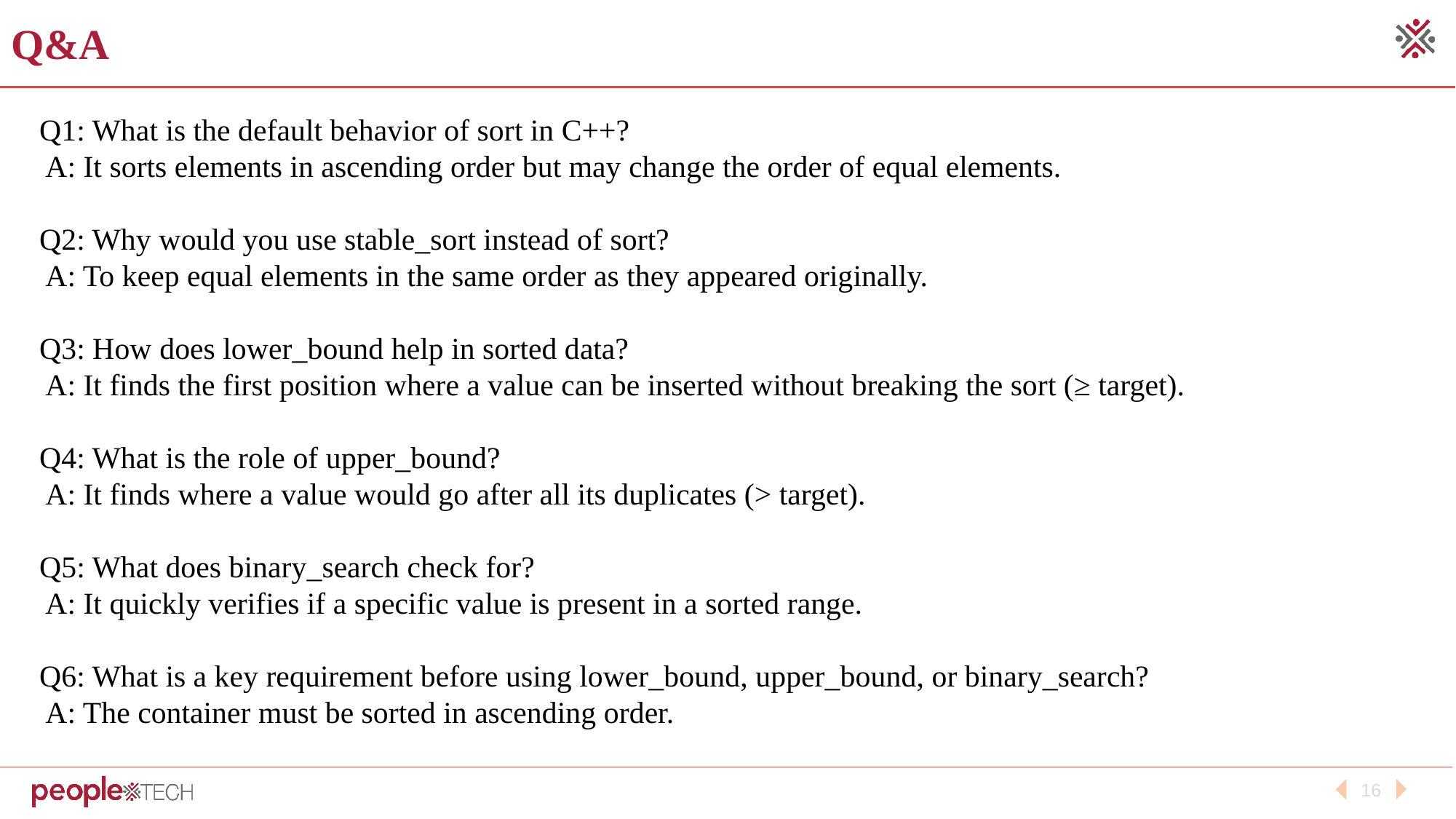

Q&A
Q1: What is the default behavior of sort in C++?
 A: It sorts elements in ascending order but may change the order of equal elements.

Q2: Why would you use stable_sort instead of sort?
 A: To keep equal elements in the same order as they appeared originally.

Q3: How does lower_bound help in sorted data?
 A: It finds the first position where a value can be inserted without breaking the sort (≥ target).

Q4: What is the role of upper_bound?
 A: It finds where a value would go after all its duplicates (> target).

Q5: What does binary_search check for?
 A: It quickly verifies if a specific value is present in a sorted range.

Q6: What is a key requirement before using lower_bound, upper_bound, or binary_search?
 A: The container must be sorted in ascending order.